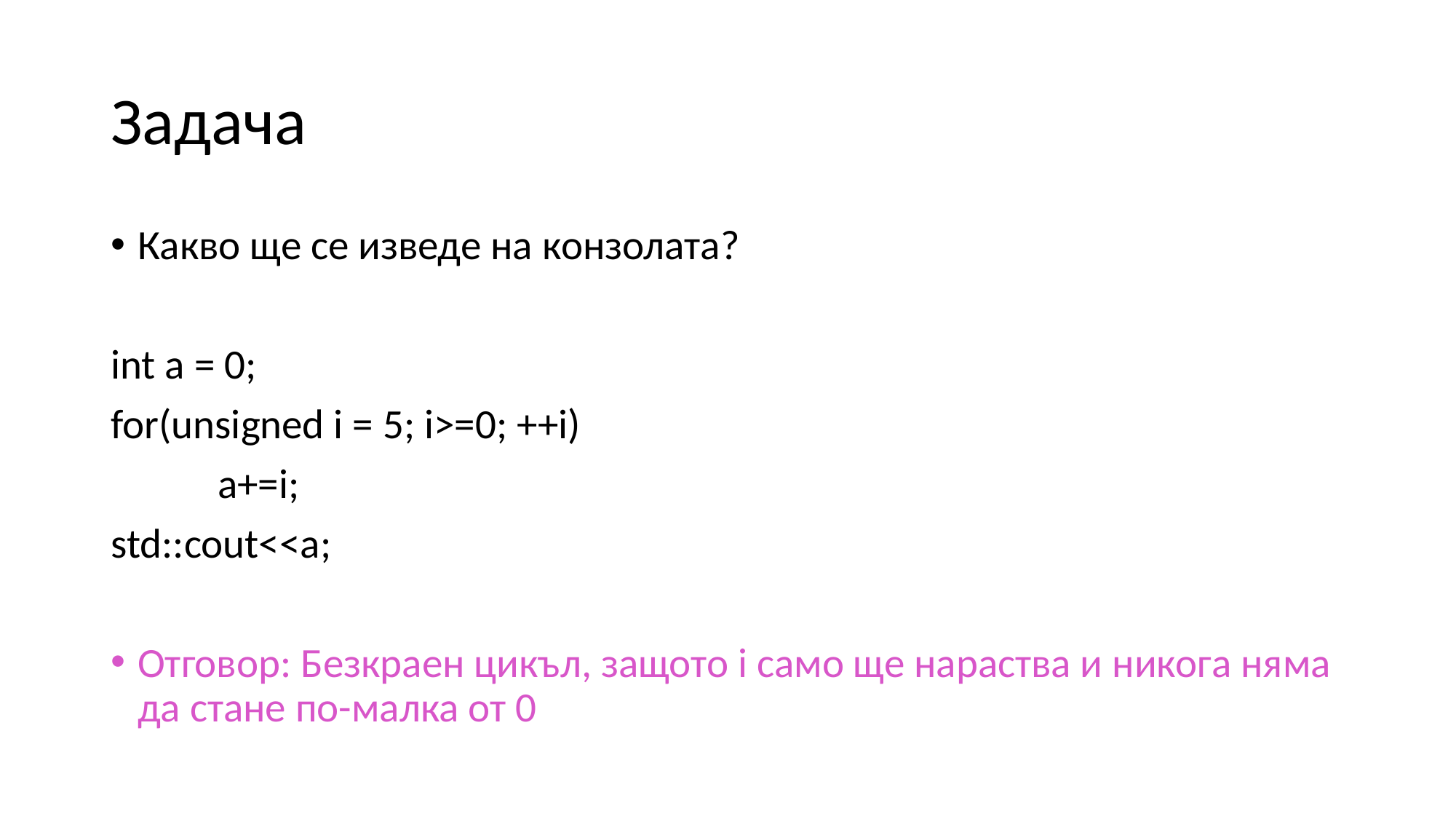

# Задача
Какво ще се изведе на конзолата?

int a = 0;
for(unsigned i = 5; i>=0; ++i)
	a+=i;
std::cout<<a;

Отговор: Безкраен цикъл, защото i само ще нараства и никога няма да стане по-малка от 0